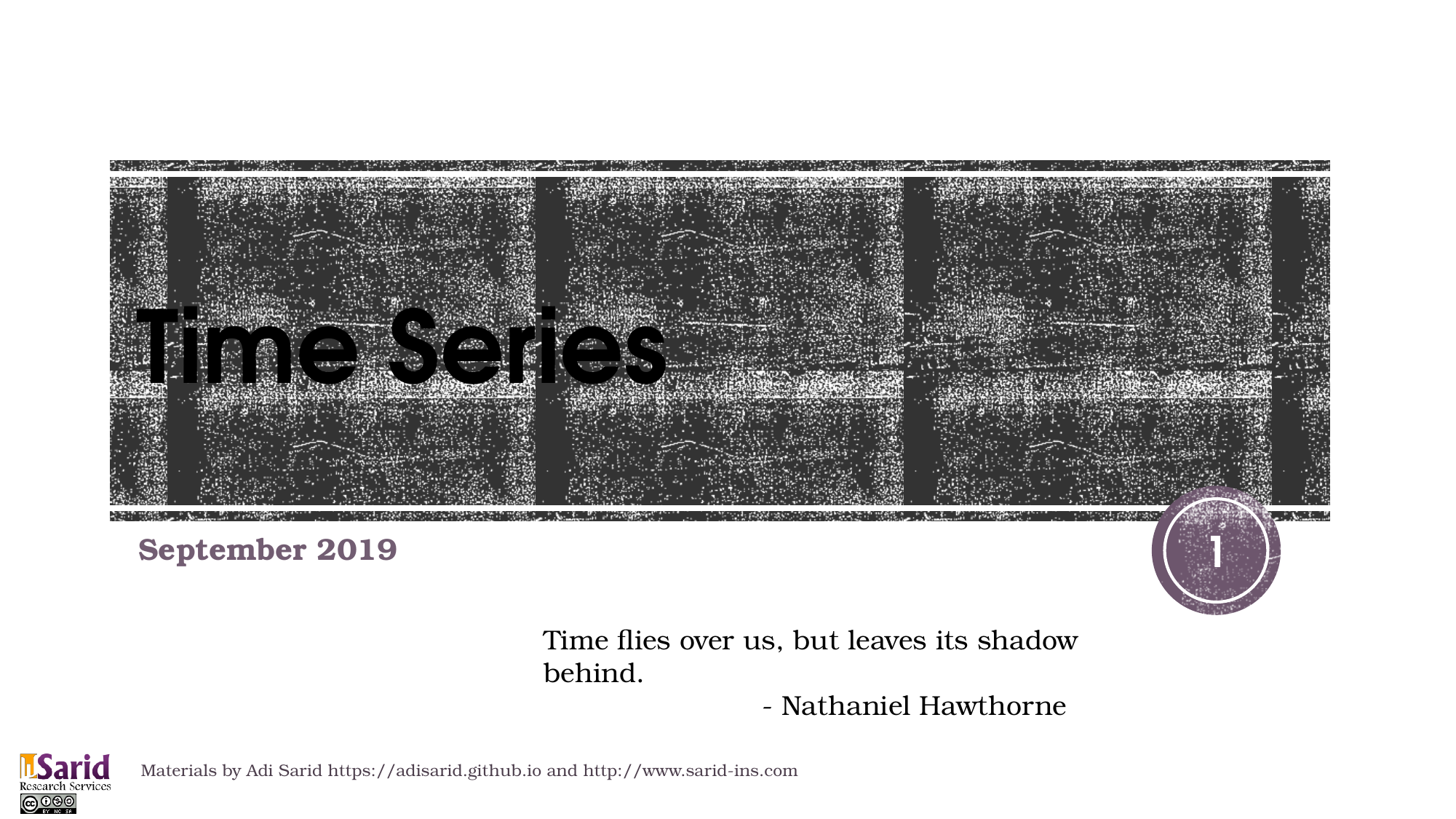

# Time Series
1
September 2019
Time flies over us, but leaves its shadow behind.
		- Nathaniel Hawthorne
Materials by Adi Sarid https://adisarid.github.io and http://www.sarid-ins.com